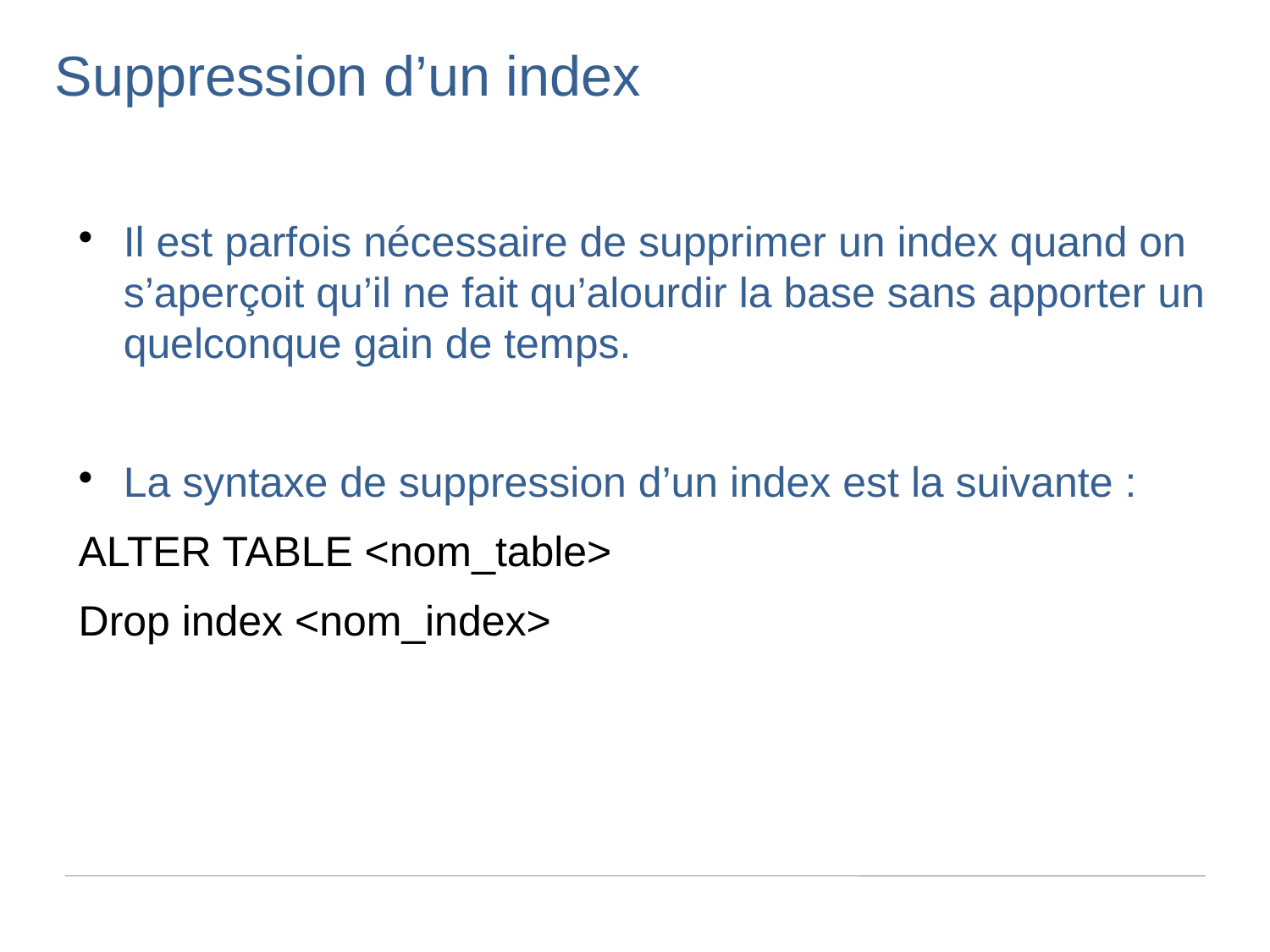

Suppression d’un index
Il est parfois nécessaire de supprimer un index quand on s’aperçoit qu’il ne fait qu’alourdir la base sans apporter un quelconque gain de temps.

La syntaxe de suppression d’un index est la suivante :
ALTER TABLE <nom_table>
Drop index <nom_index>